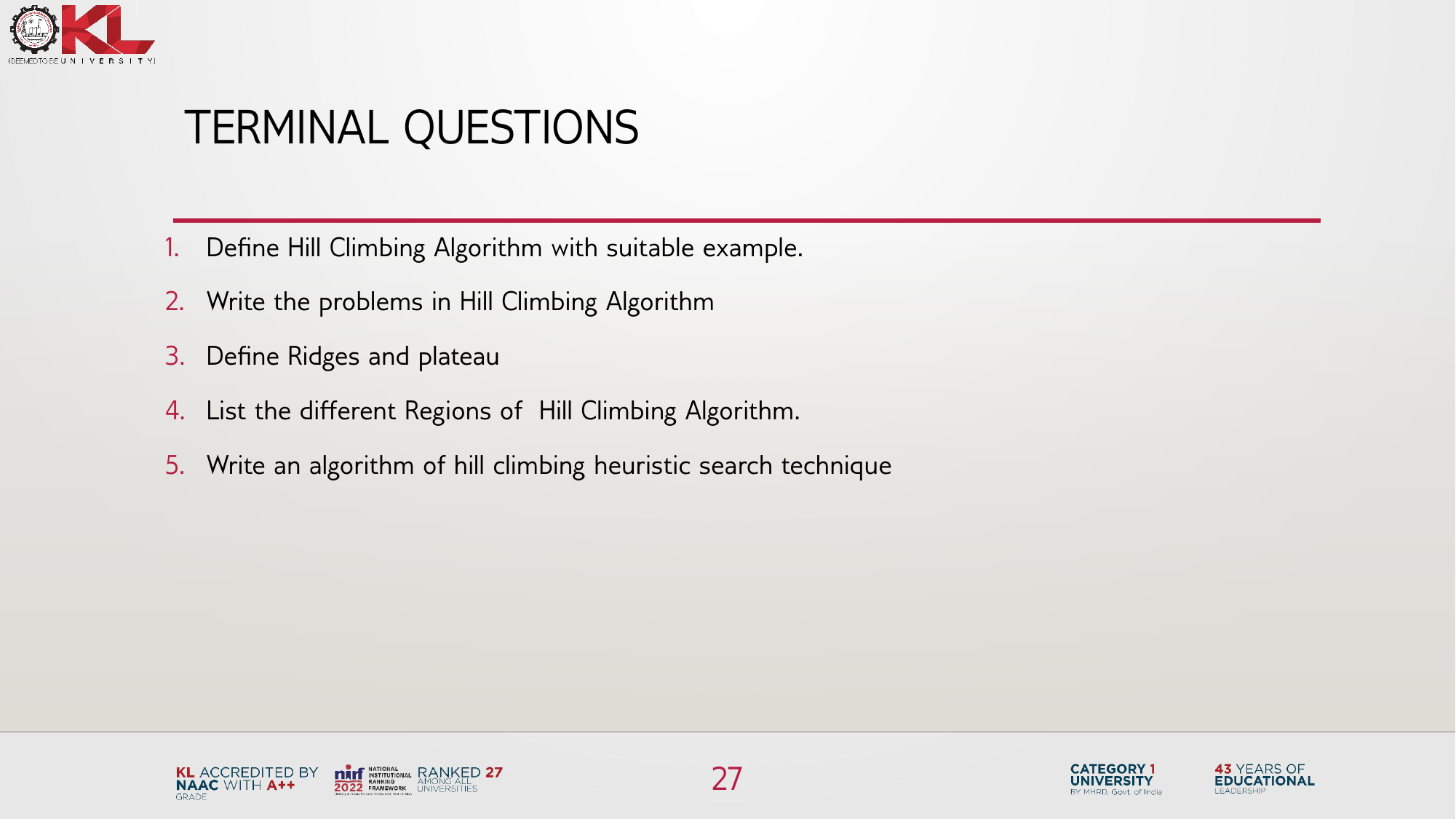

# TERMINAL QUESTIONS
Define Hill Climbing Algorithm with suitable example.
Write the problems in Hill Climbing Algorithm
Define Ridges and plateau
List the different Regions of  Hill Climbing Algorithm.
Write an algorithm of hill climbing heuristic search technique
27